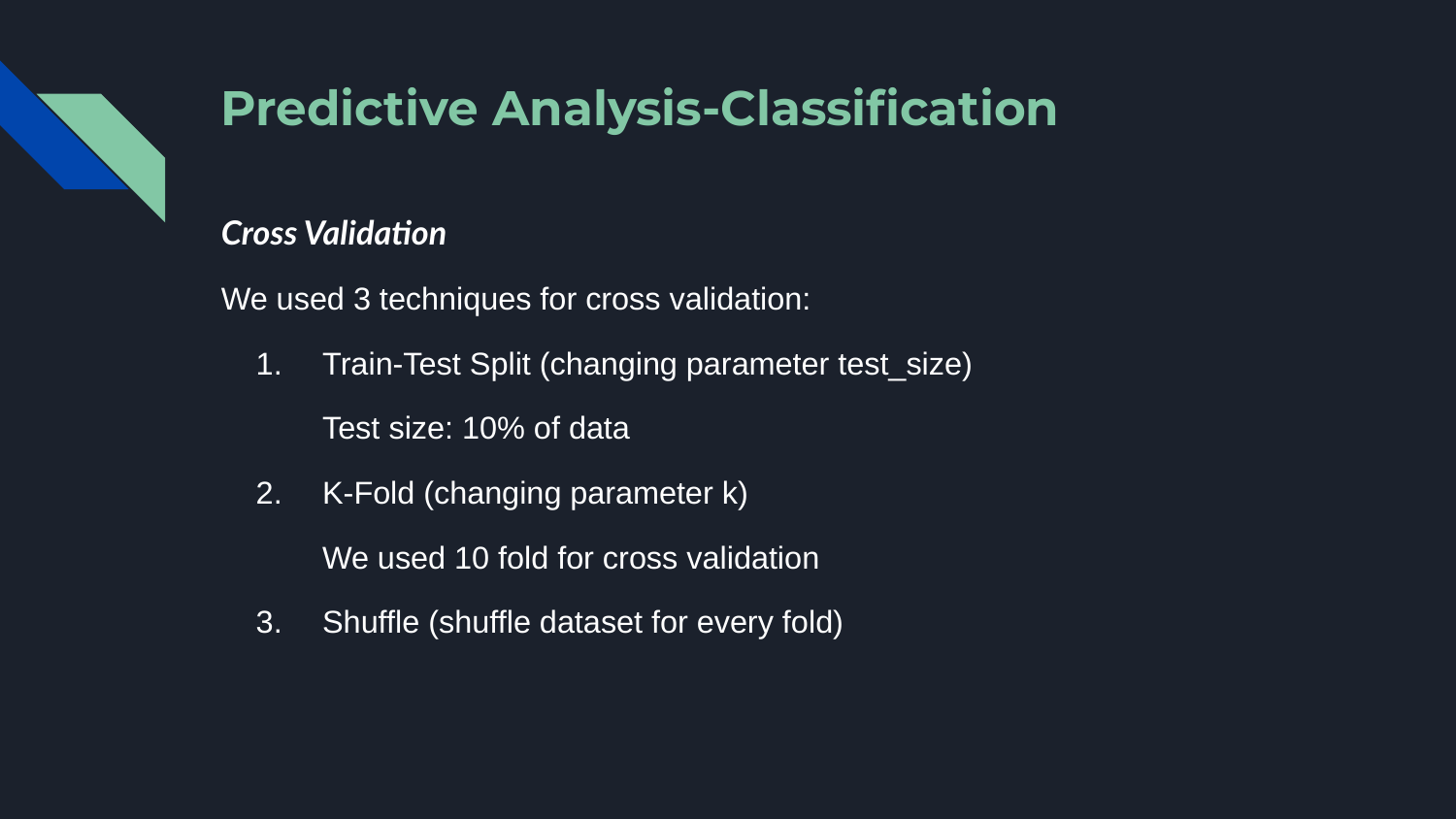

# Predictive Analysis-Classification

Cross Validation
We used 3 techniques for cross validation:
Train-Test Split (changing parameter test_size)
Test size: 10% of data
K-Fold (changing parameter k)
We used 10 fold for cross validation
Shuffle (shuffle dataset for every fold)